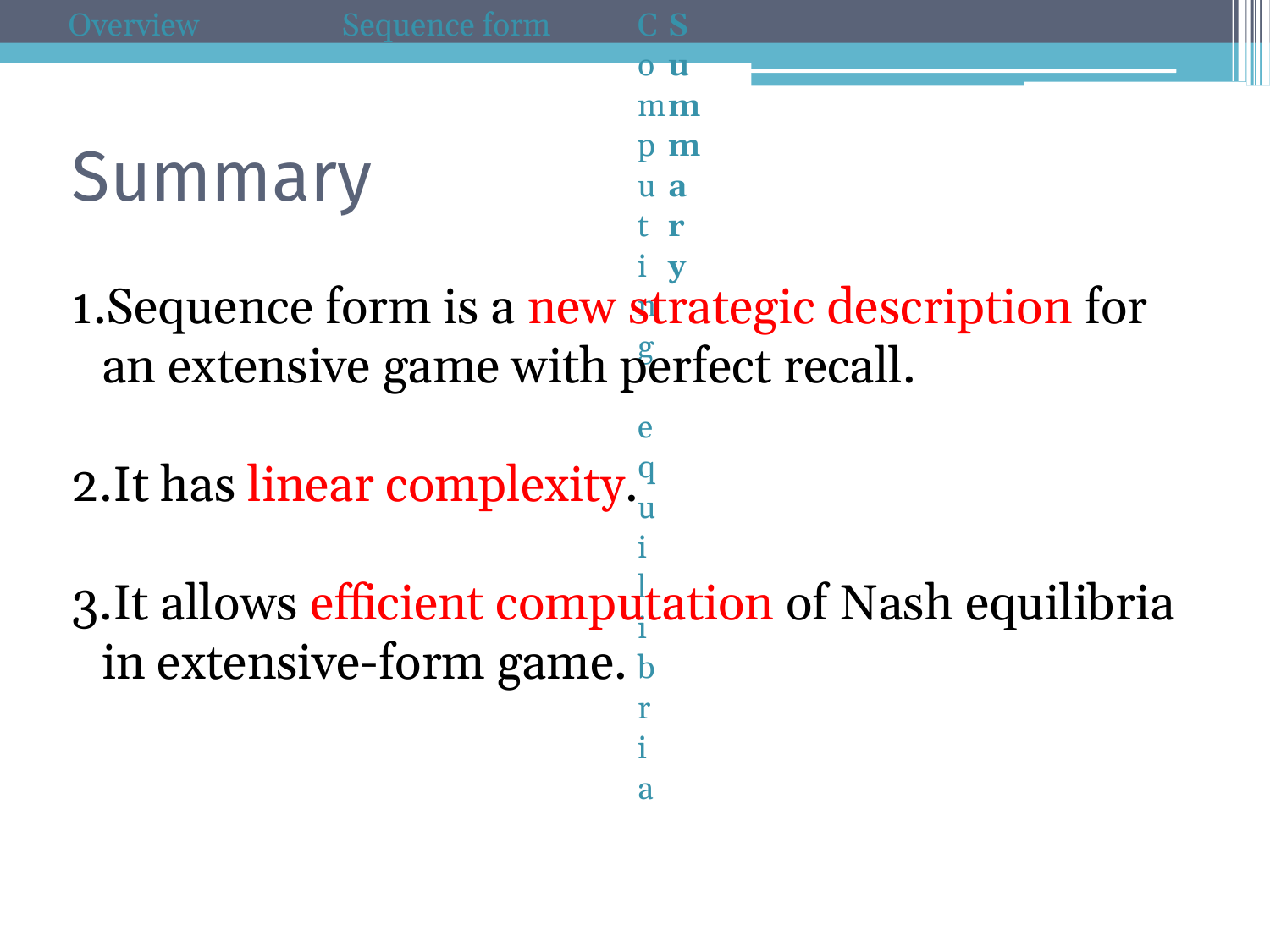

| Overview | Sequence form | Computing equilibria | Summary |
| --- | --- | --- | --- |

Summary
Sequence form is a new strategic description for an extensive game with perfect recall.

It has linear complexity.

It allows efficient computation of Nash equilibria in extensive-form game.